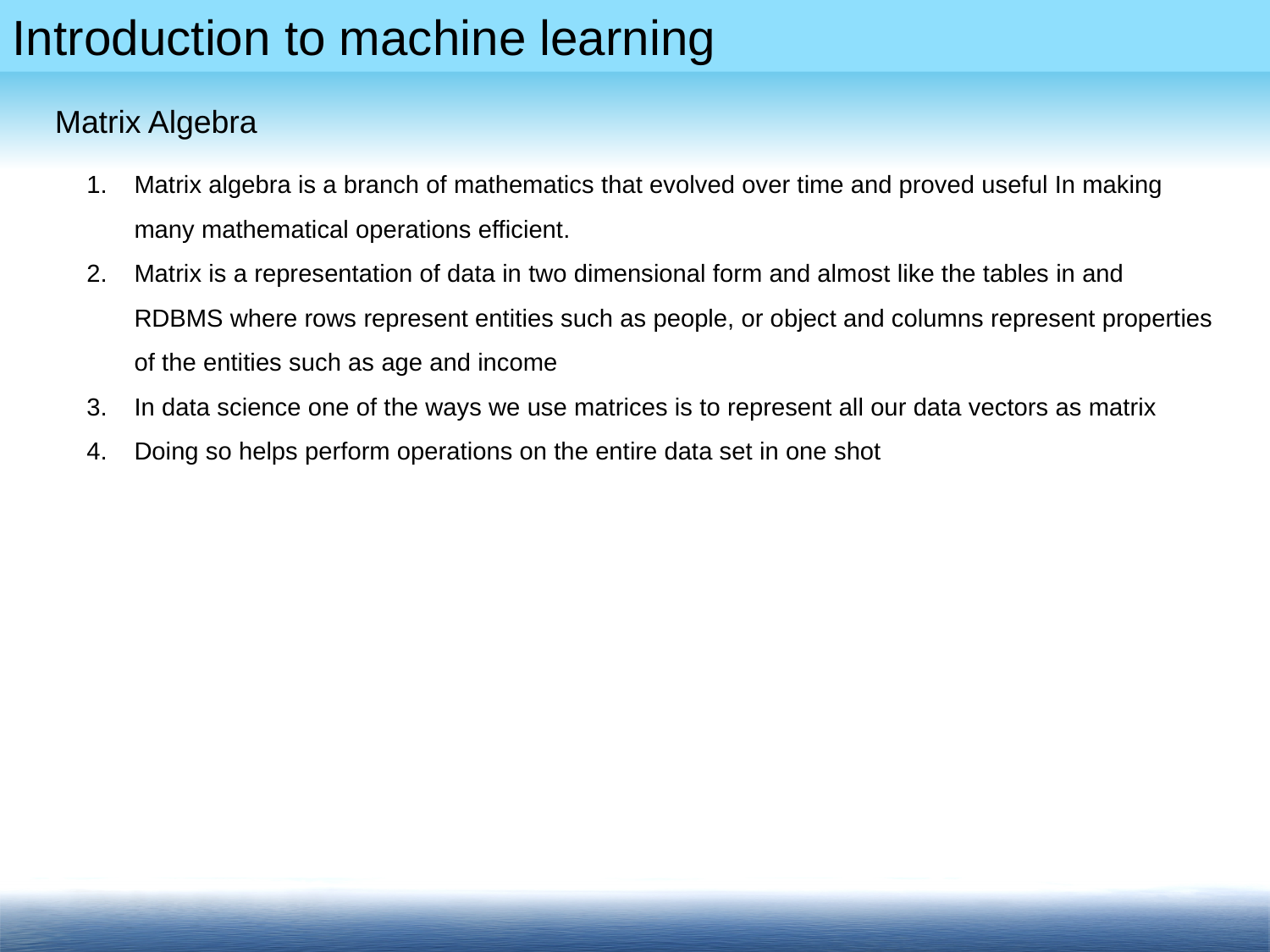

Matrix Algebra
Matrix algebra is a branch of mathematics that evolved over time and proved useful In making many mathematical operations efficient.
Matrix is a representation of data in two dimensional form and almost like the tables in and RDBMS where rows represent entities such as people, or object and columns represent properties of the entities such as age and income
In data science one of the ways we use matrices is to represent all our data vectors as matrix
Doing so helps perform operations on the entire data set in one shot